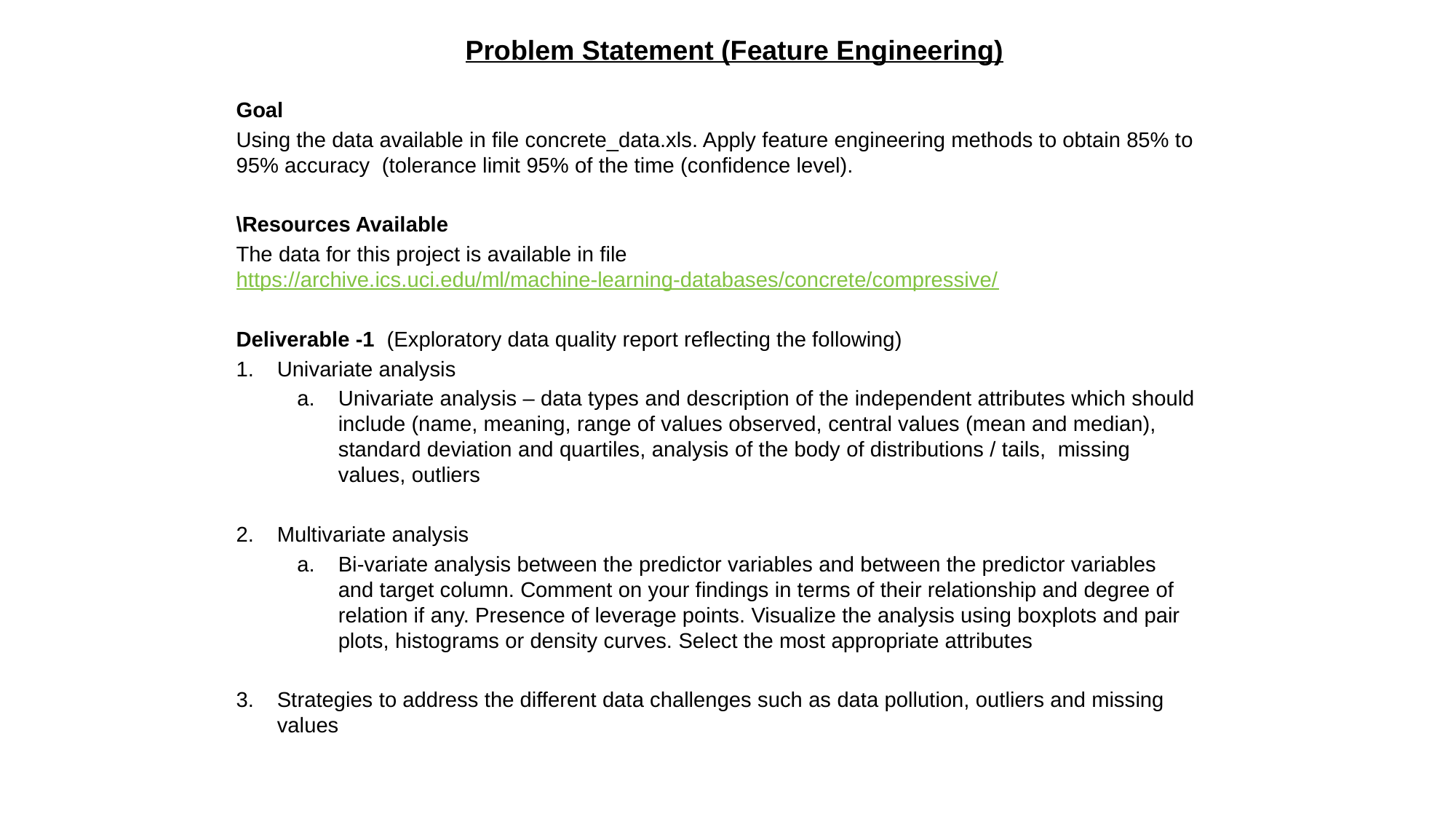

Problem Statement (Feature Engineering)

Goal
Using the data available in file concrete_data.xls. Apply feature engineering methods to obtain 85% to 95% accuracy  (tolerance limit 95% of the time (confidence level).

\Resources Available
The data for this project is available in file https://archive.ics.uci.edu/ml/machine-learning-databases/concrete/compressive/

Deliverable -1  (Exploratory data quality report reflecting the following)
Univariate analysis
Univariate analysis – data types and description of the independent attributes which should include (name, meaning, range of values observed, central values (mean and median), standard deviation and quartiles, analysis of the body of distributions / tails,  missing values, outliers

Multivariate analysis
Bi-variate analysis between the predictor variables and between the predictor variables and target column. Comment on your findings in terms of their relationship and degree of relation if any. Presence of leverage points. Visualize the analysis using boxplots and pair plots, histograms or density curves. Select the most appropriate attributes

Strategies to address the different data challenges such as data pollution, outliers and missing values